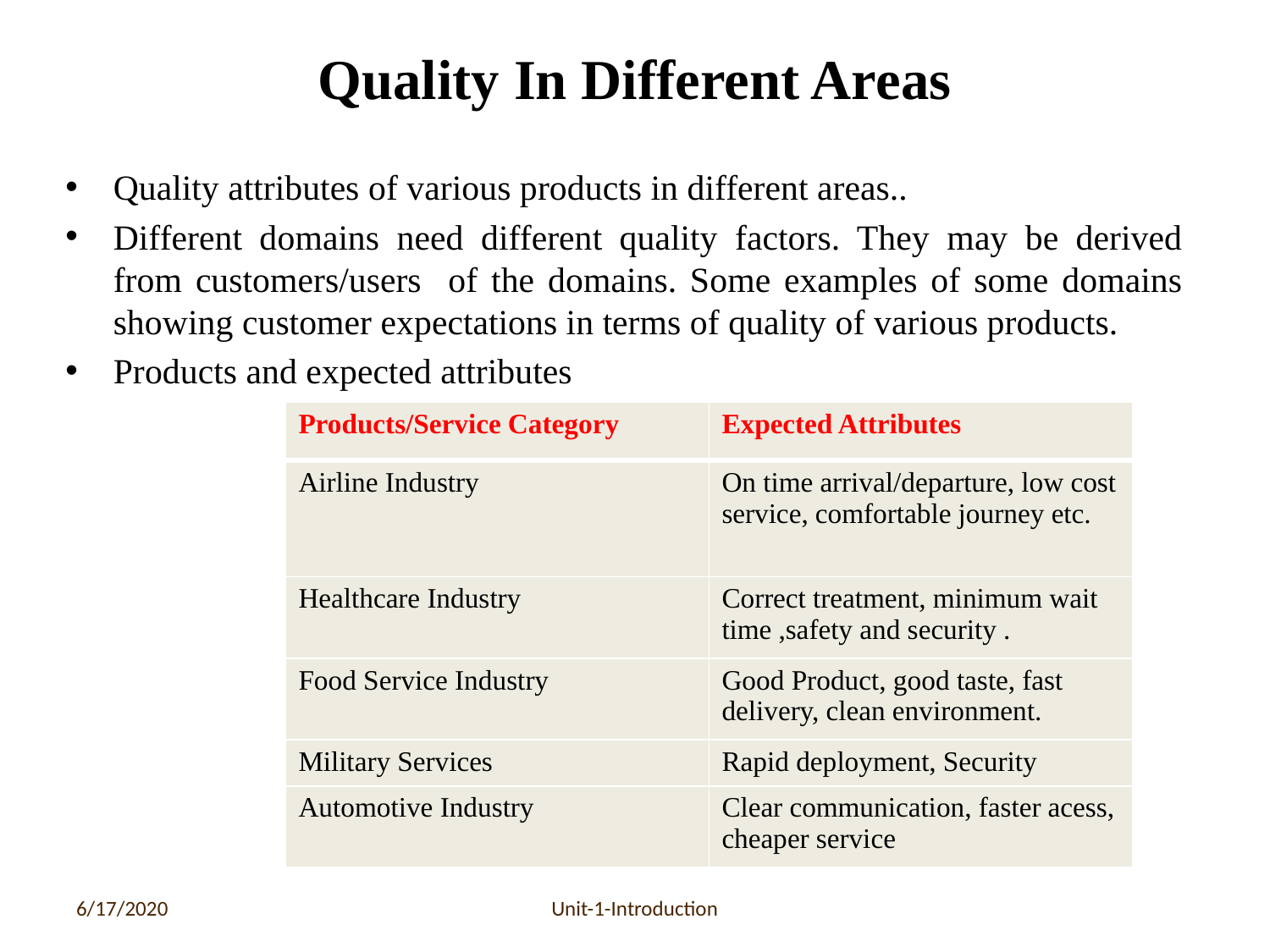

# Quality In Different Areas
Quality attributes of various products in different areas..
Different domains need different quality factors. They may be derived from customers/users  of the domains. Some examples of some domains showing customer expectations in terms of quality of various products.
Products and expected attributes
| Products/Service Category | Expected Attributes |
| --- | --- |
| Airline Industry | On time arrival/departure, low cost service, comfortable journey etc. |
| Healthcare Industry | Correct treatment, minimum wait time ,safety and security . |
| Food Service Industry | Good Product, good taste, fast delivery, clean environment. |
| Military Services | Rapid deployment, Security |
| Automotive Industry | Clear communication, faster acess, cheaper service |
6/17/2020
Unit-1-Introduction